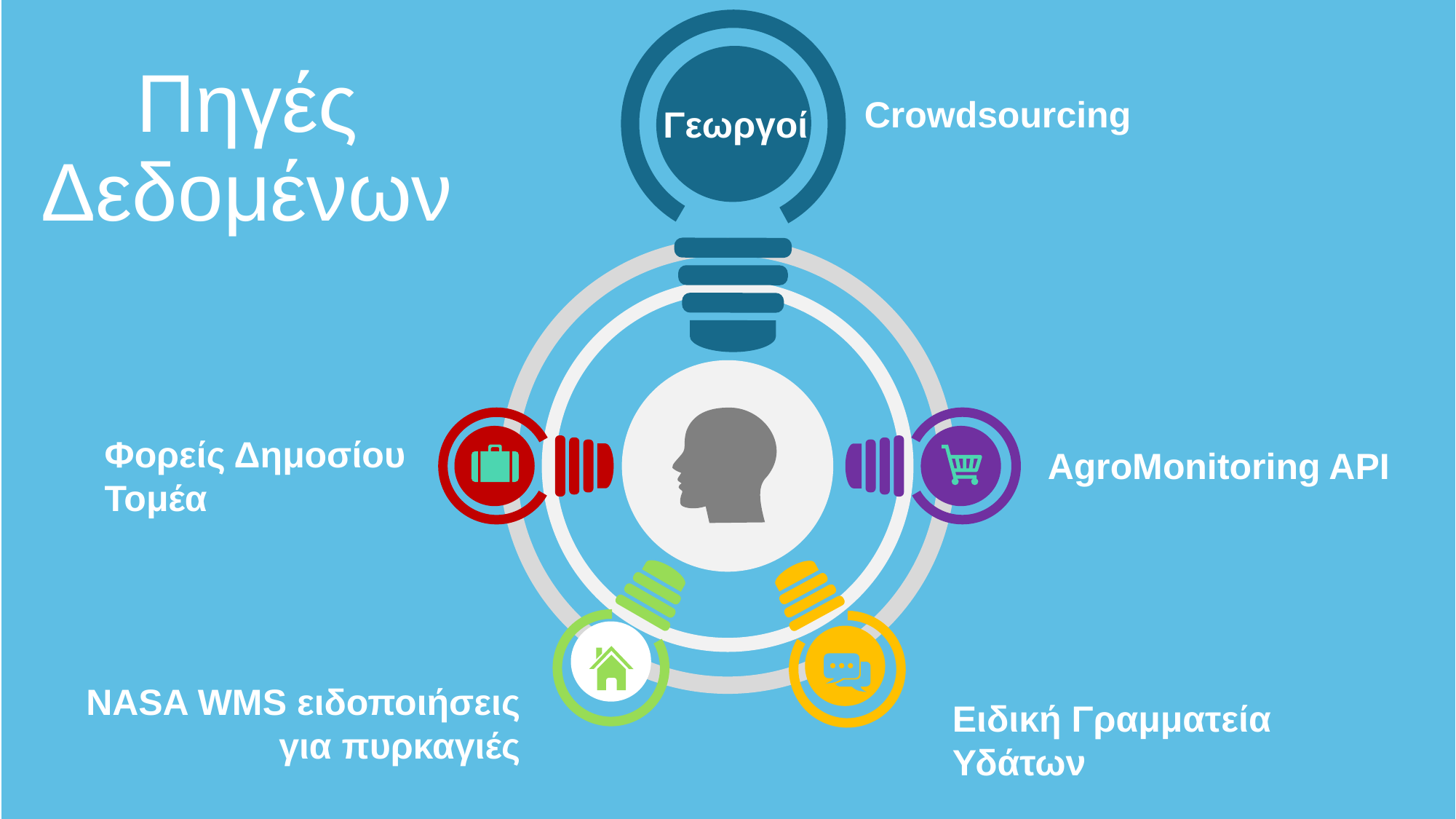

Πηγές Δεδομένων
Crowdsourcing
Γεωργοί

Φορείς Δημοσίου Τομέα
AgroMonitoring API

NASA WMS ειδοποιήσεις για πυρκαγιές
Ειδική Γραμματεία Υδάτων